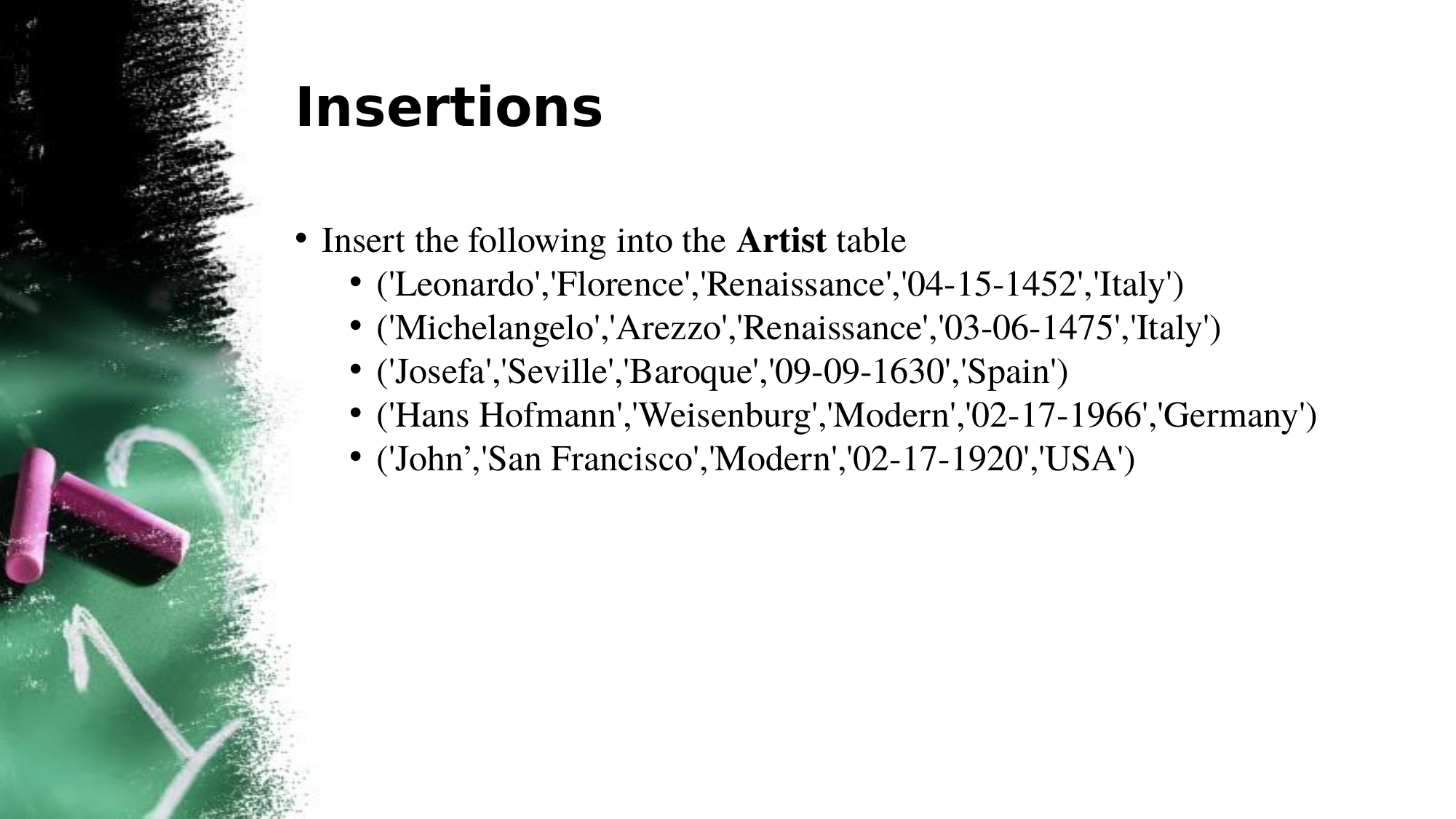

# Insertions
Insert the following into the Artist table
('Leonardo','Florence','Renaissance','04-15-1452','Italy')
('Michelangelo','Arezzo','Renaissance','03-06-1475','Italy')
('Josefa','Seville','Baroque','09-09-1630','Spain')
('Hans Hofmann','Weisenburg','Modern','02-17-1966','Germany')
('John’,'San Francisco','Modern','02-17-1920','USA')